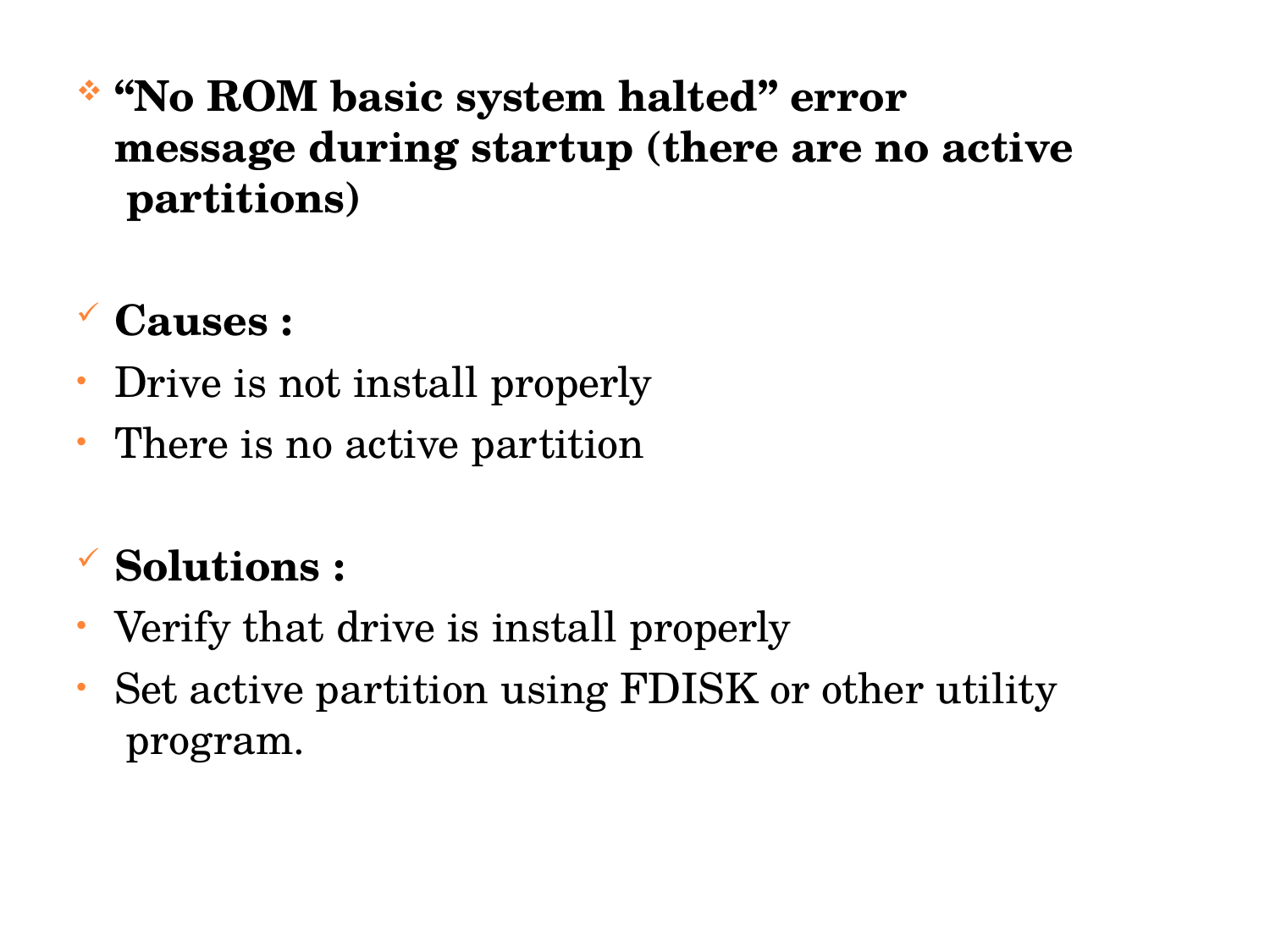

“No ROM basic system halted” error  message during startup (there are no active  partitions)

Causes :
Drive is not install properly
There is no active partition

Solutions :
Verify that drive is install properly
Set active partition using FDISK or other utility  program.
29